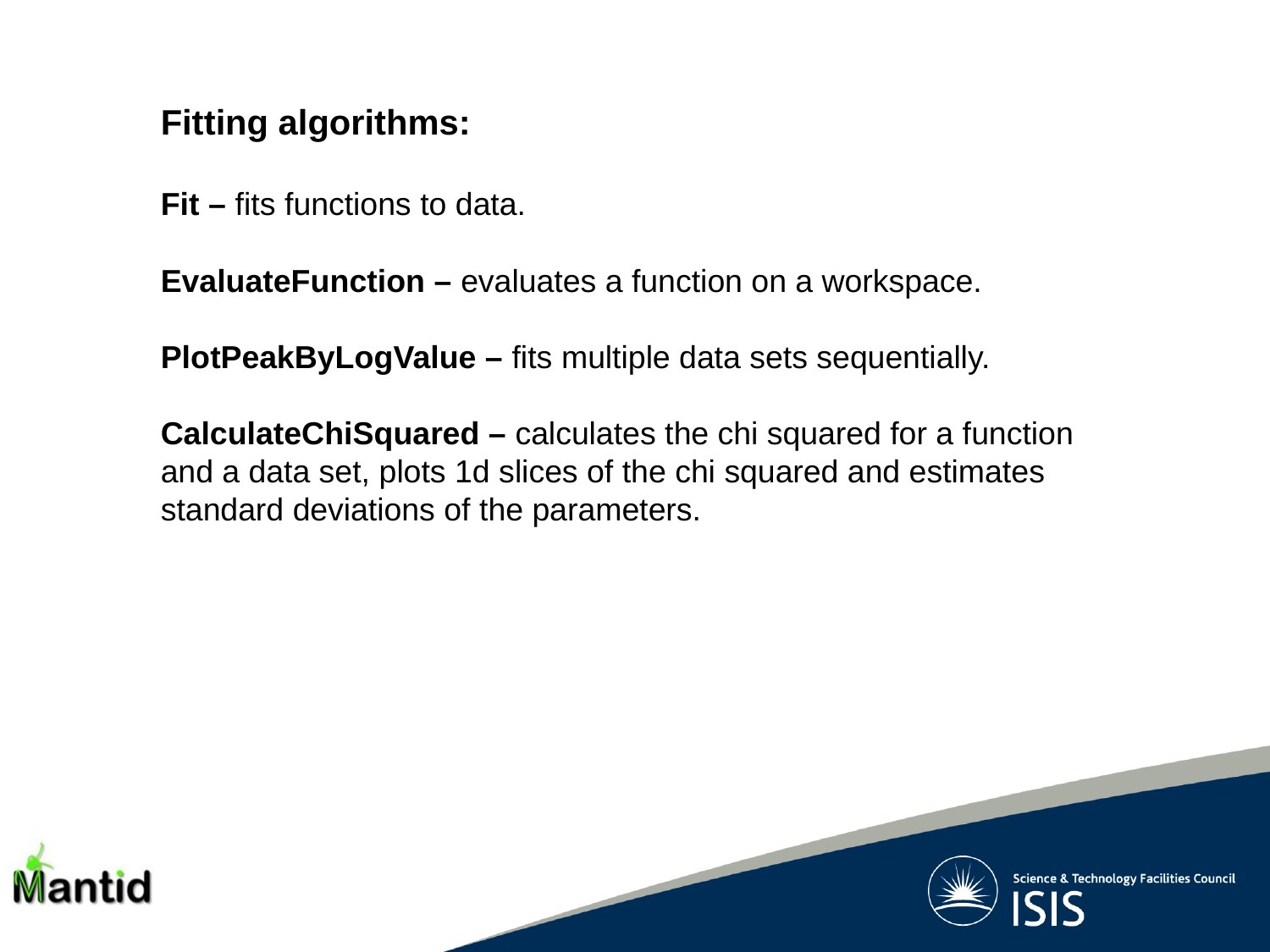

Fitting algorithms:

Fit – fits functions to data.

EvaluateFunction – evaluates a function on a workspace.

PlotPeakByLogValue – fits multiple data sets sequentially.

CalculateChiSquared – calculates the chi squared for a function
and a data set, plots 1d slices of the chi squared and estimates
standard deviations of the parameters.